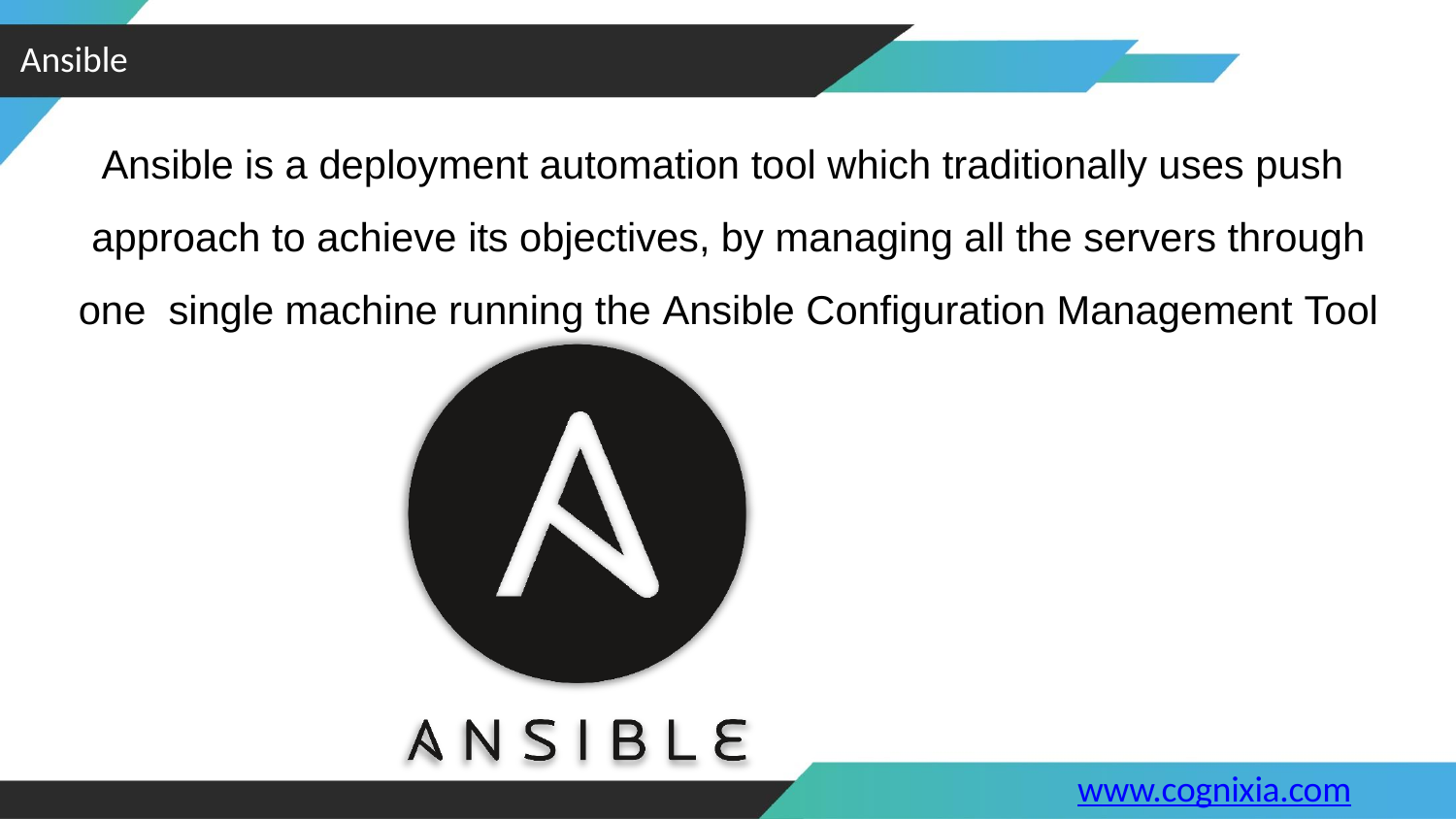

Ansible
Ansible is a deployment automation tool which traditionally uses push  approach to achieve its objectives, by managing all the servers through one  single machine running the Ansible Configuration Management Tool

www.cognixia.com